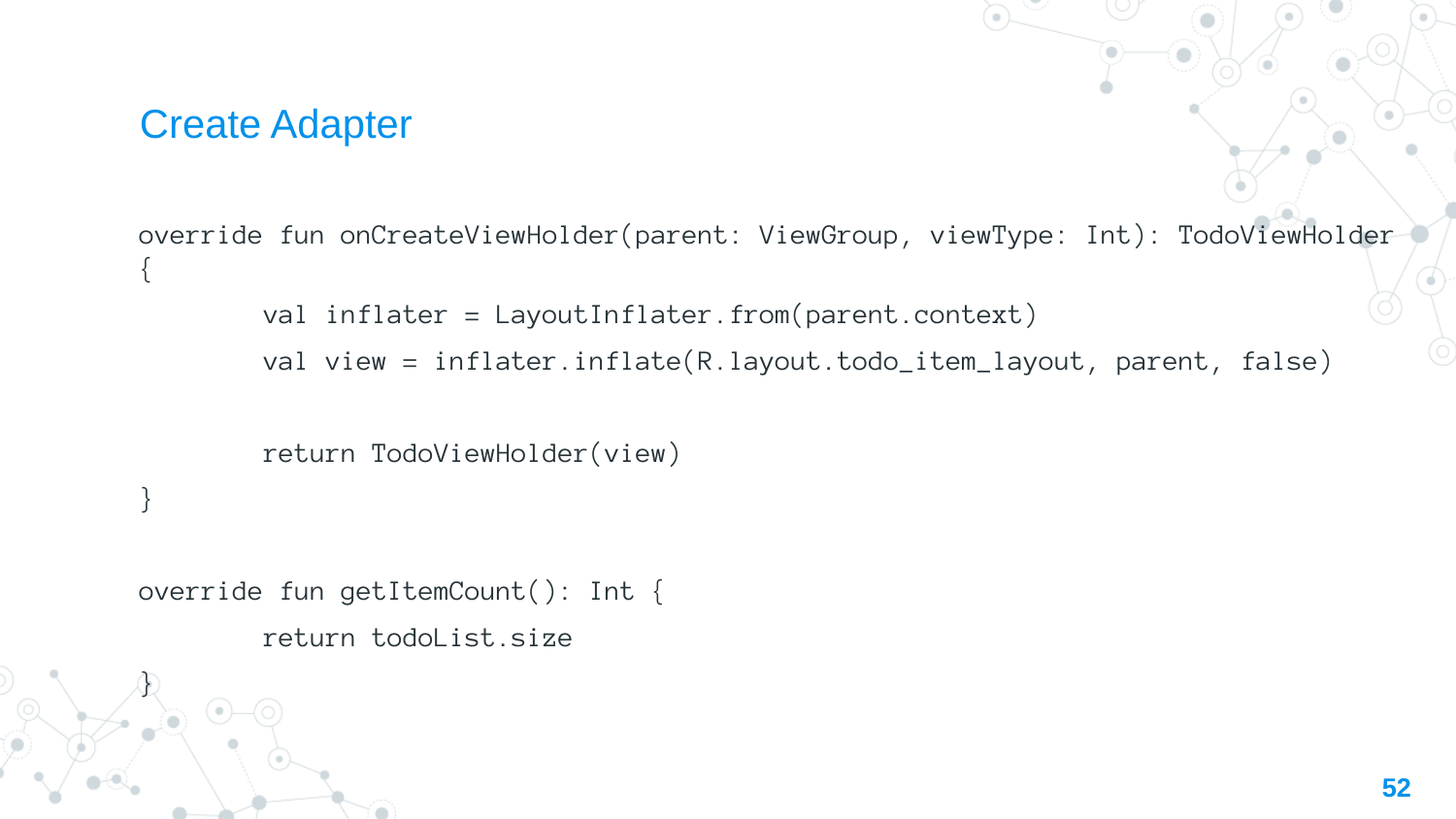

# Create Adapter
override fun onCreateViewHolder(parent: ViewGroup, viewType: Int): TodoViewHolder {
        val inflater = LayoutInflater.from(parent.context)
        val view = inflater.inflate(R.layout.todo_item_layout, parent, false)

        return TodoViewHolder(view)
}

override fun getItemCount(): Int {
        return todoList.size
}

52